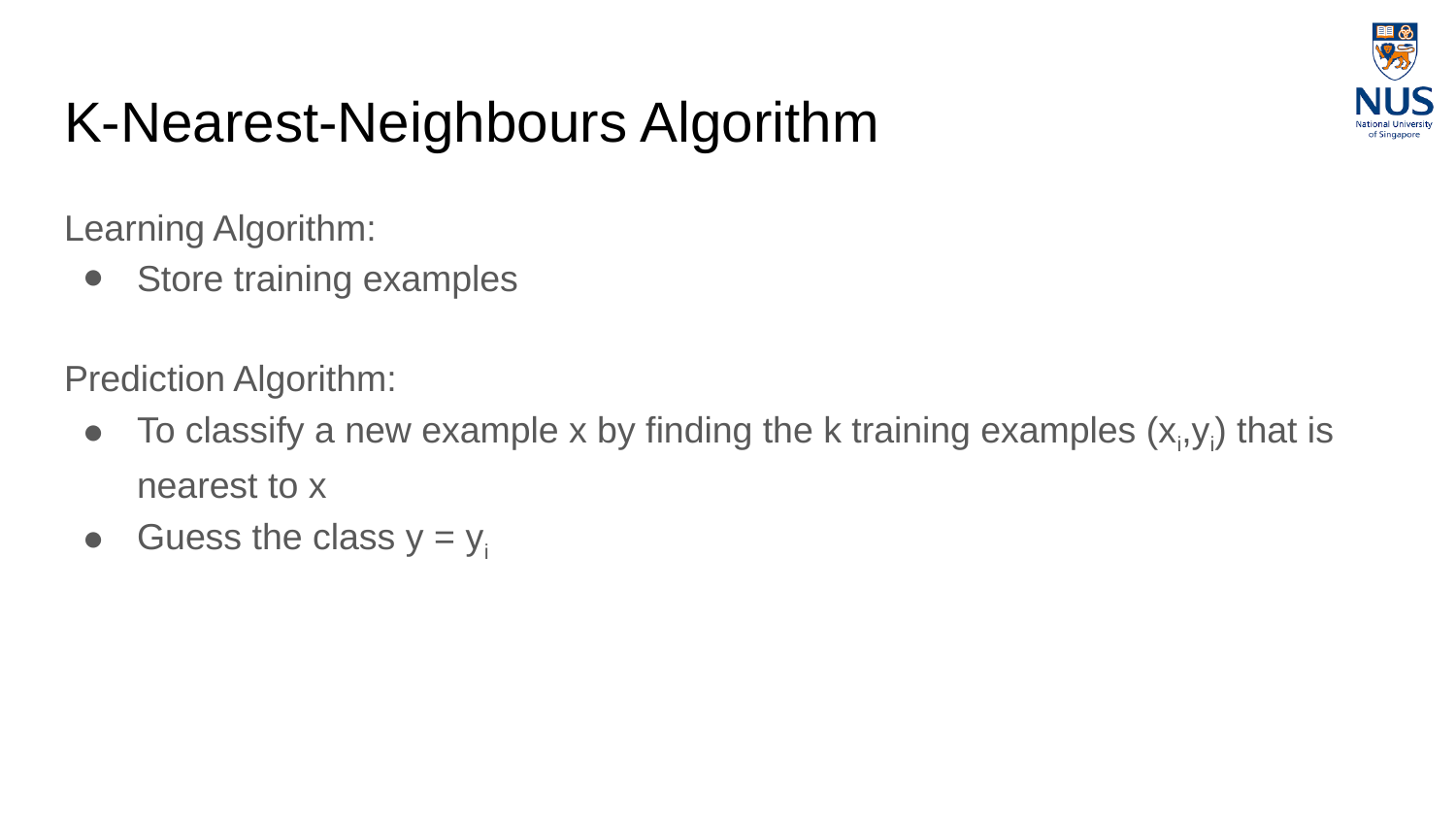

# K-Nearest-Neighbours Algorithm
Learning Algorithm:
Store training examples

Prediction Algorithm:
To classify a new example x by finding the k training examples (xi,yi) that is nearest to x
Guess the class y = yi